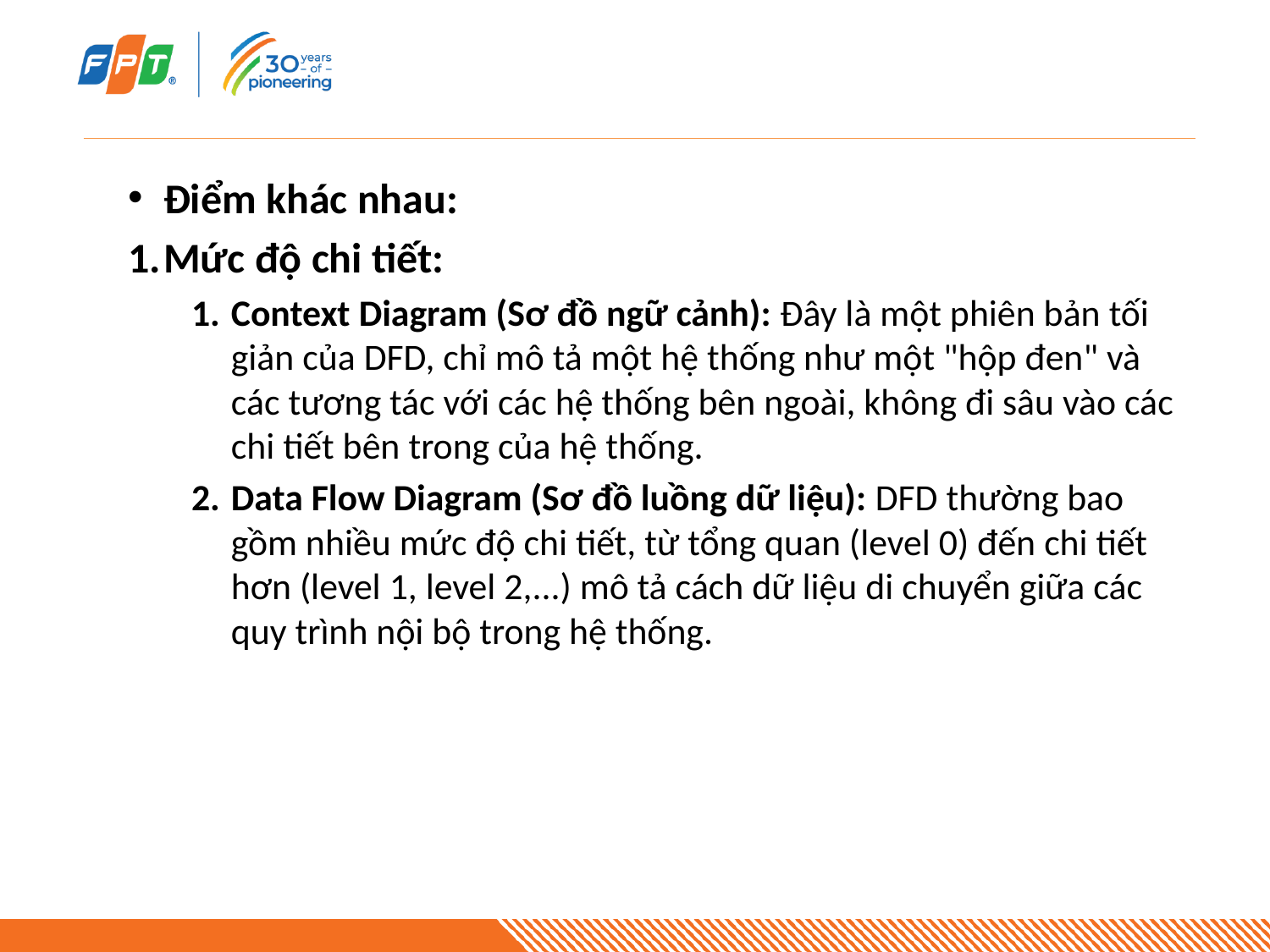

#
Điểm khác nhau:
Mức độ chi tiết:
Context Diagram (Sơ đồ ngữ cảnh): Đây là một phiên bản tối giản của DFD, chỉ mô tả một hệ thống như một "hộp đen" và các tương tác với các hệ thống bên ngoài, không đi sâu vào các chi tiết bên trong của hệ thống.
Data Flow Diagram (Sơ đồ luồng dữ liệu): DFD thường bao gồm nhiều mức độ chi tiết, từ tổng quan (level 0) đến chi tiết hơn (level 1, level 2,...) mô tả cách dữ liệu di chuyển giữa các quy trình nội bộ trong hệ thống.